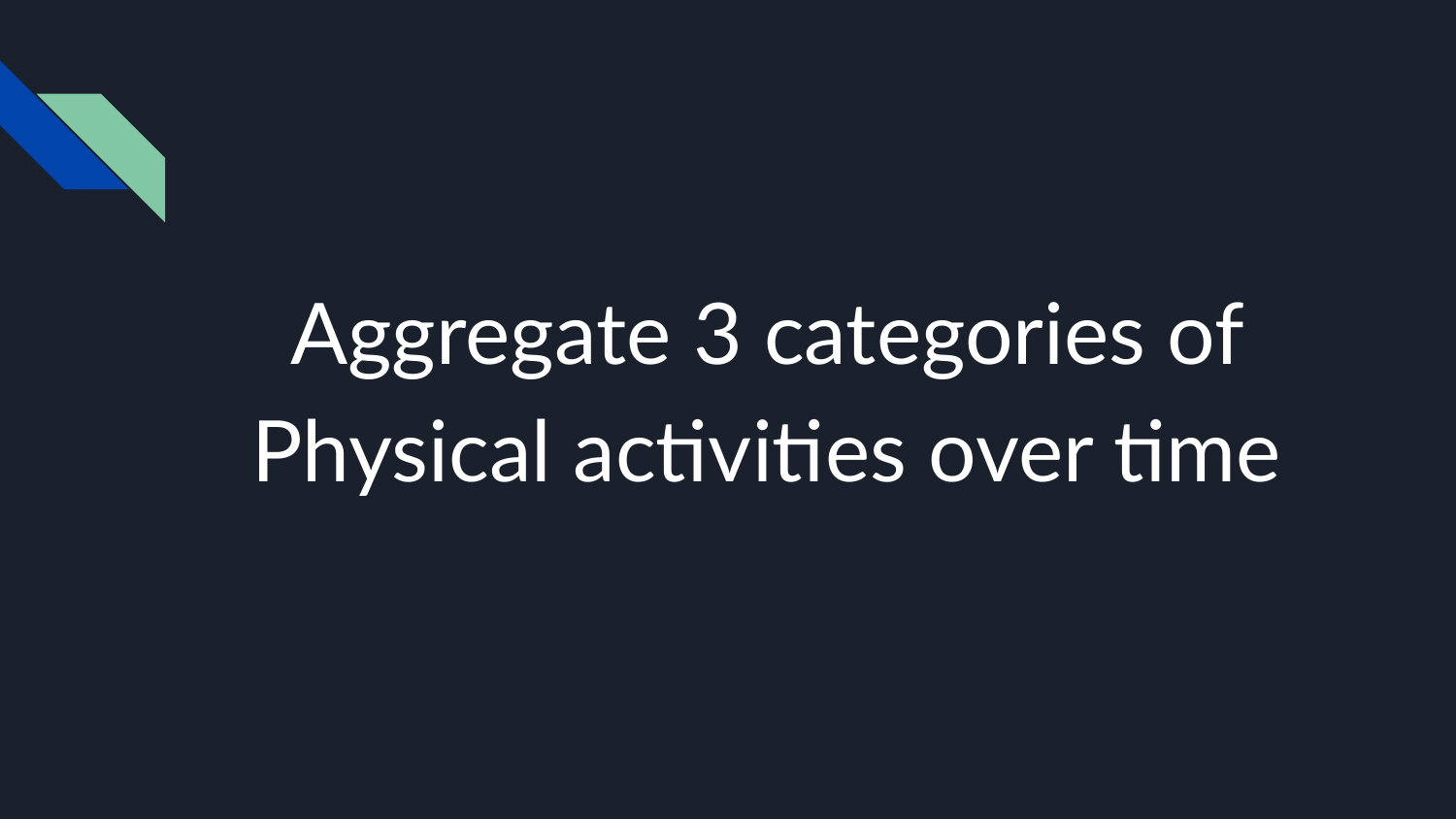

Aggregate 3 categories of Physical activities over time